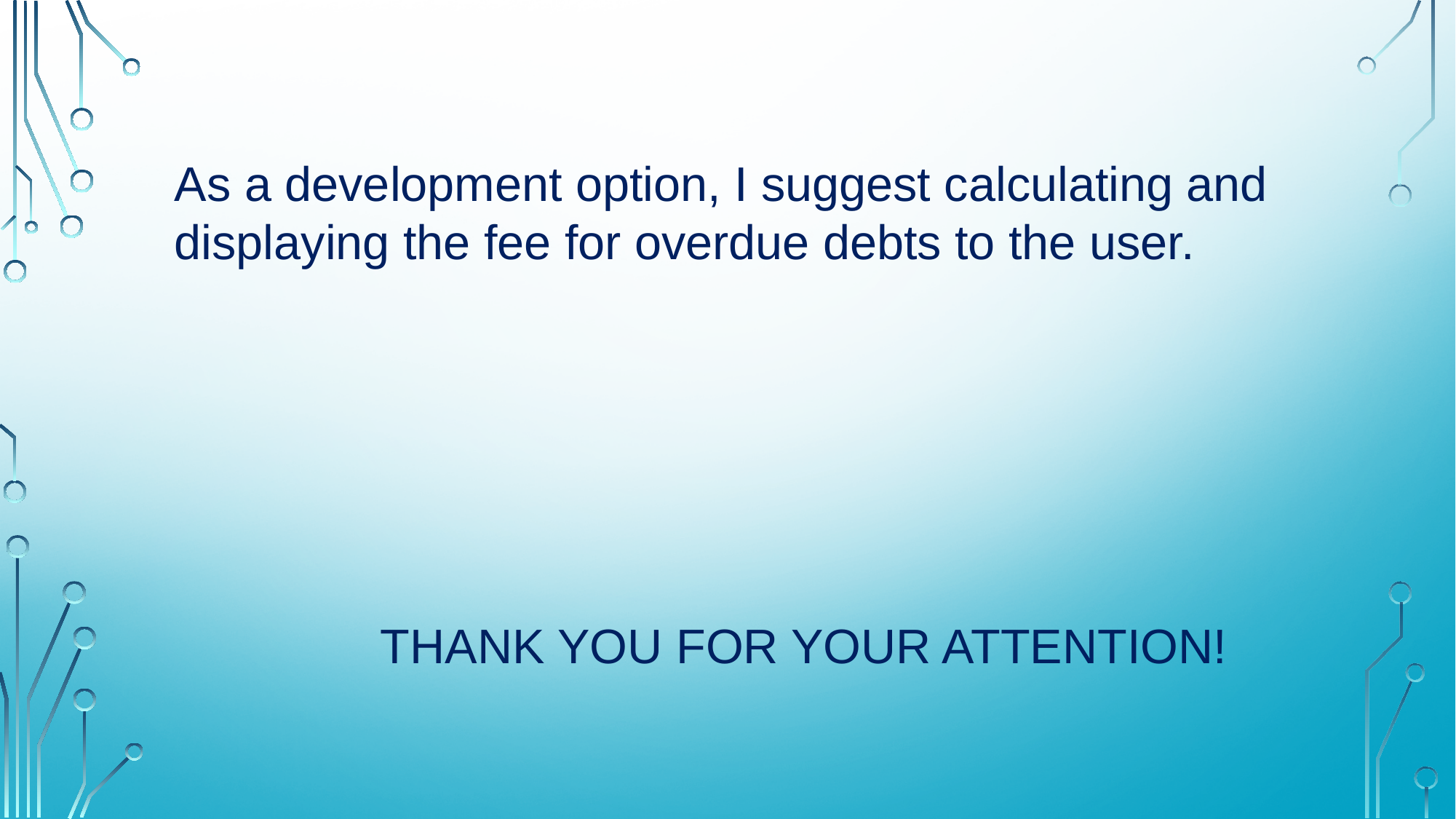

As a development option, I suggest calculating and displaying the fee for overdue debts to the user.
# Thank you for your attention!